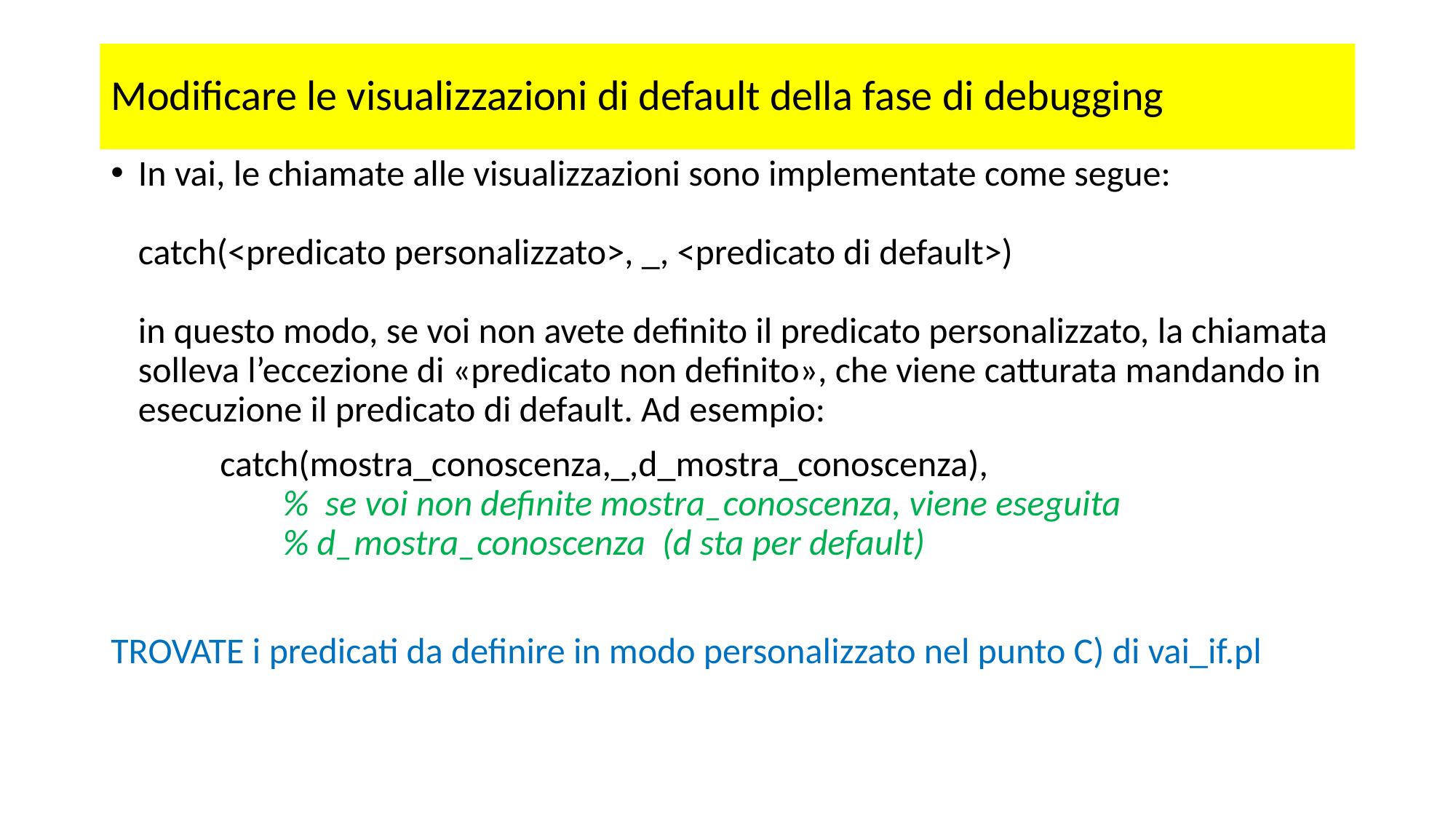

# Modificare le visualizzazioni di default della fase di debugging
In vai, le chiamate alle visualizzazioni sono implementate come segue:
catch(<predicato personalizzato>, _, <predicato di default>)
in questo modo, se voi non avete definito il predicato personalizzato, la chiamata solleva l’eccezione di «predicato non definito», che viene catturata mandando in esecuzione il predicato di default. Ad esempio:
	catch(mostra_conoscenza,_,d_mostra_conoscenza),
                     %  se voi non definite mostra_conoscenza, viene eseguita
                     % d_mostra_conoscenza  (d sta per default)

TROVATE i predicati da definire in modo personalizzato nel punto C) di vai_if.pl